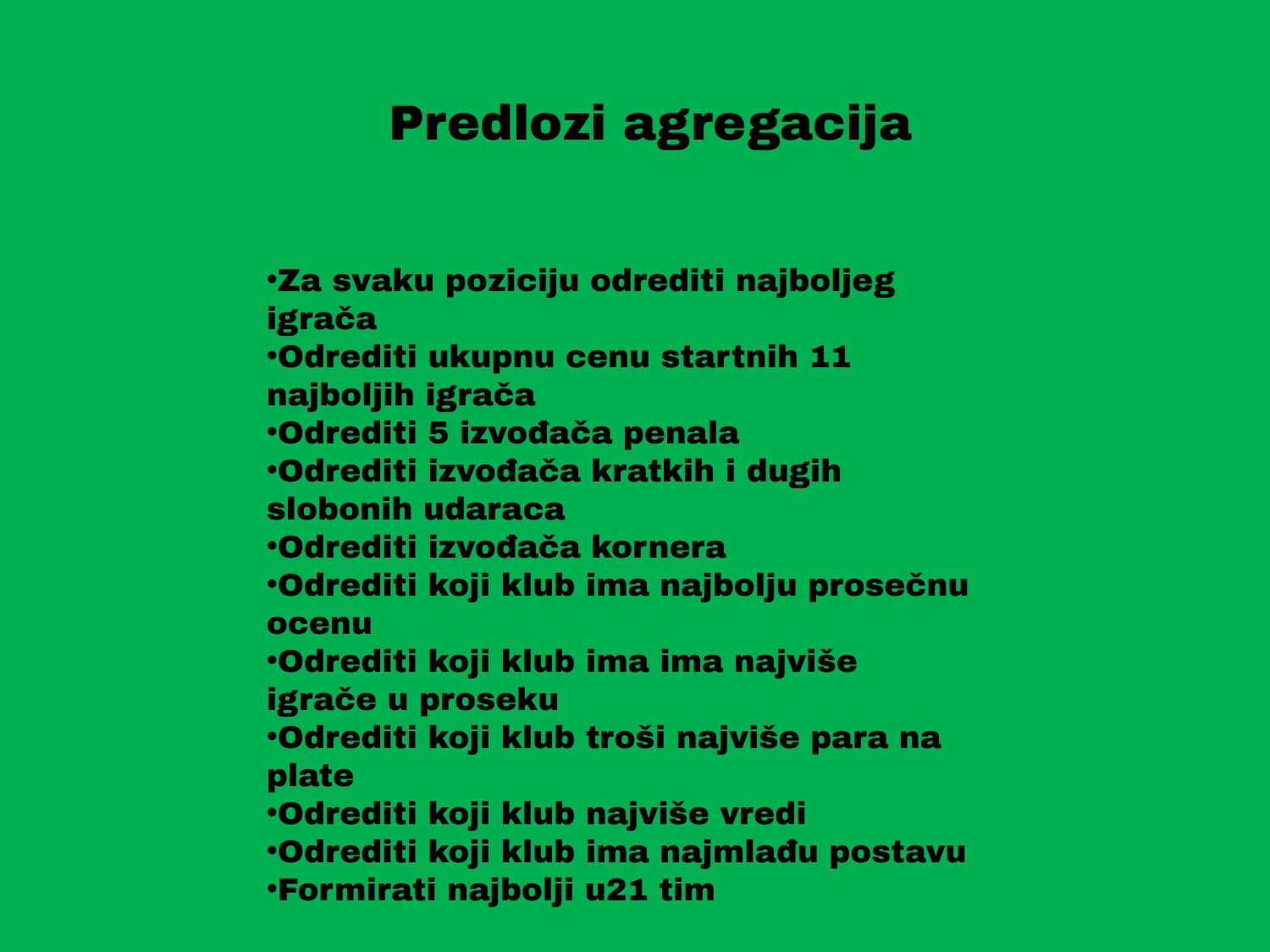

Predlozi agregacija

Za svaku poziciju odrediti najboljeg igrača
Odrediti ukupnu cenu startnih 11 najboljih igrača
Odrediti 5 izvođača penala
Odrediti izvođača kratkih i dugih slobonih udaraca
Odrediti izvođača kornera
Odrediti koji klub ima najbolju prosečnu ocenu
Odrediti koji klub ima ima najviše igrače u proseku
Odrediti koji klub troši najviše para na plate
Odrediti koji klub najviše vredi
Odrediti koji klub ima najmlađu postavu
Formirati najbolji u21 tim